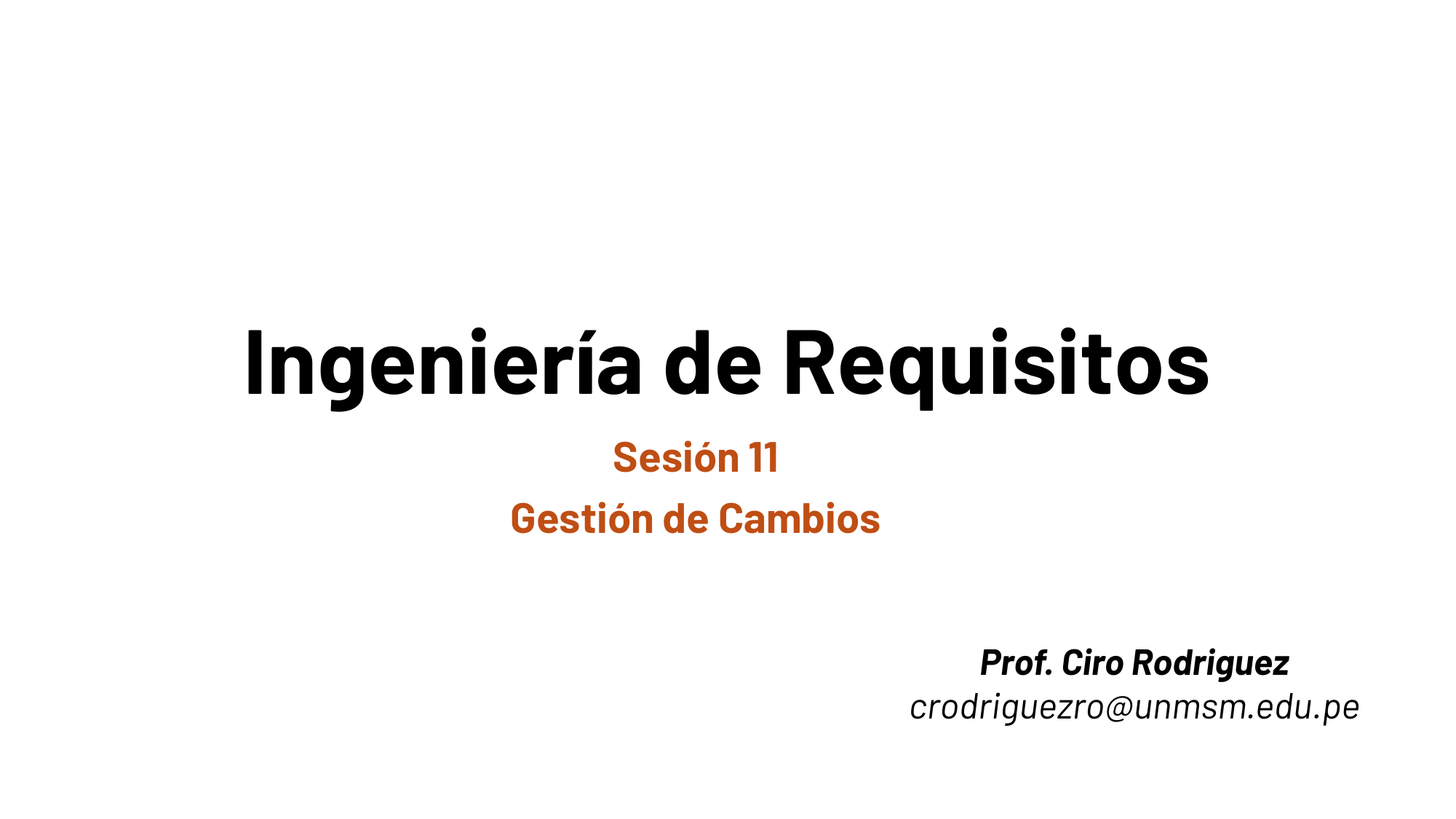

# Ingeniería de Requisitos
Sesión 11
Gestión de Cambios
Prof. Ciro Rodriguez
crodriguezro@unmsm.edu.pe